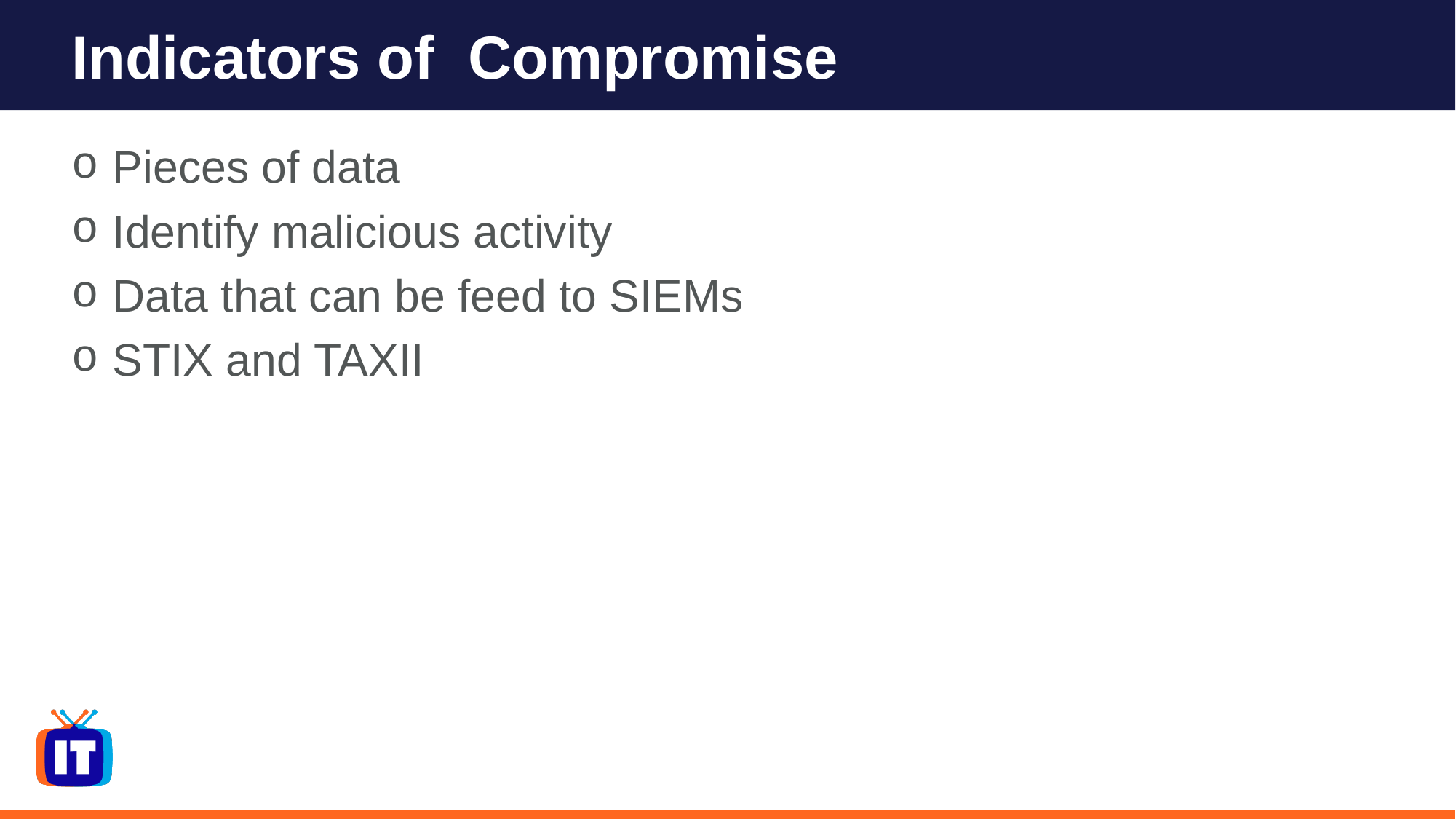

# Indicators of  Compromise
Pieces of data
Identify malicious activity
Data that can be feed to SIEMs
STIX and TAXII